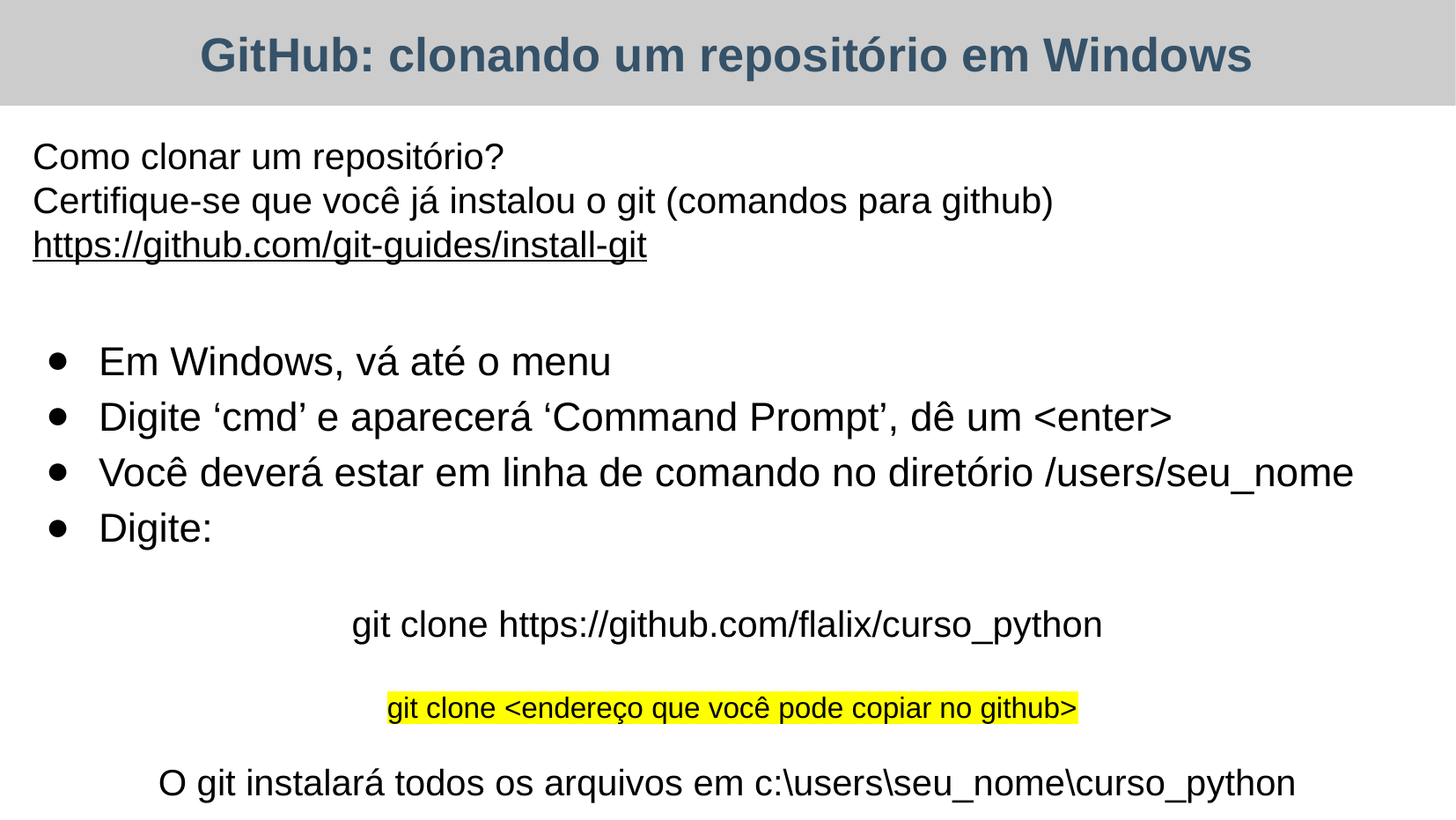

GitHub: clonando um repositório em Windows

Como clonar um repositório?
Certifique-se que você já instalou o git (comandos para github)
https://github.com/git-guides/install-git

Em Windows, vá até o menu
Digite ‘cmd’ e aparecerá ‘Command Prompt’, dê um <enter>
Você deverá estar em linha de comando no diretório /users/seu_nome
Digite:
git clone https://github.com/flalix/curso_python

git clone <endereço que você pode copiar no github>

O git instalará todos os arquivos em c:\users\seu_nome\curso_python